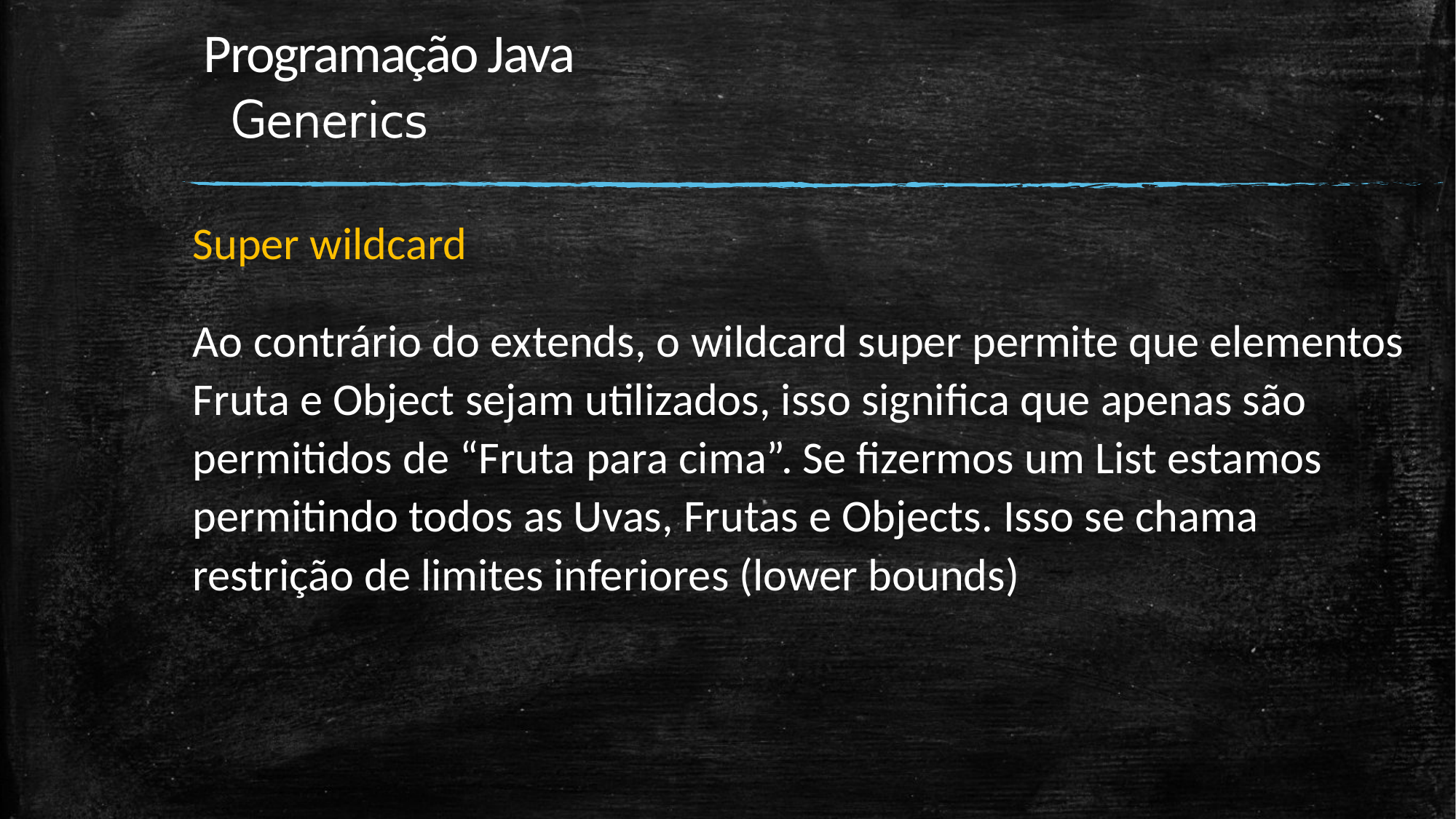

# Programação Java Generics
Super wildcard
Ao contrário do extends, o wildcard super permite que elementos Fruta e Object sejam utilizados, isso significa que apenas são permitidos de “Fruta para cima”. Se fizermos um List estamos permitindo todos as Uvas, Frutas e Objects. Isso se chama restrição de limites inferiores (lower bounds)